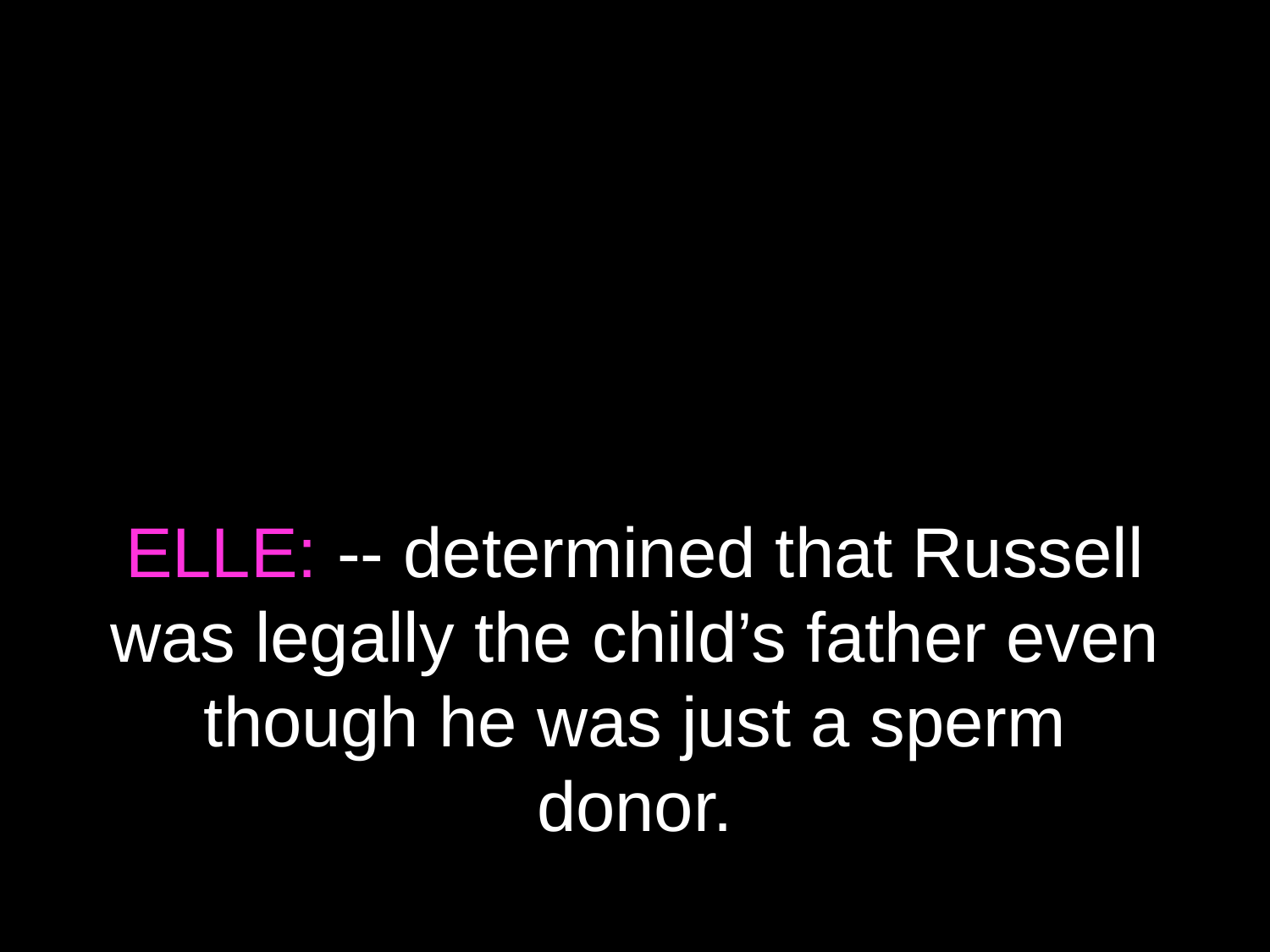

# ELLE: -- determined that Russell was legally the child’s father even though he was just a sperm donor.